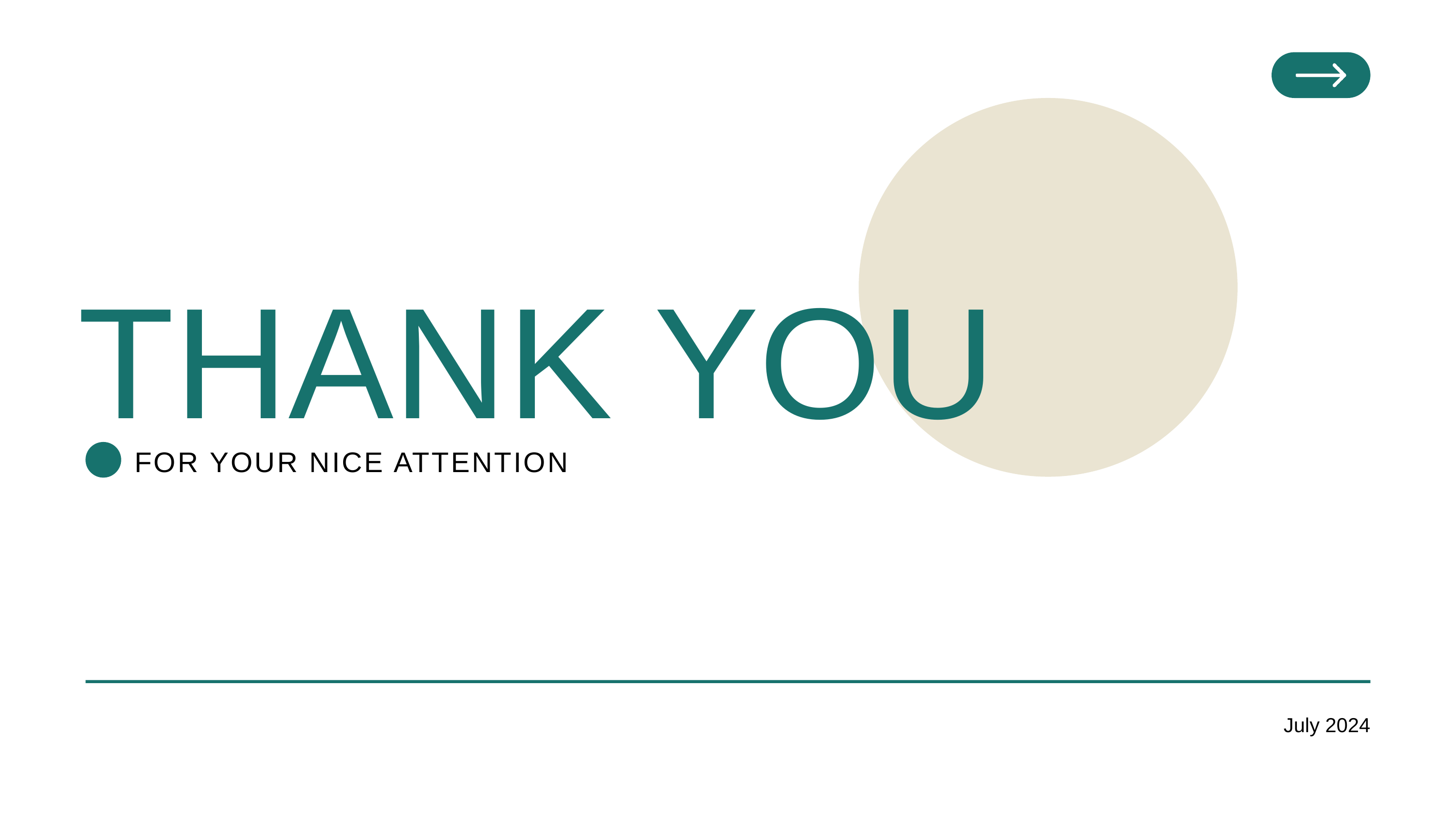

THANK YOU
FOR YOUR NICE ATTENTION

July 2024